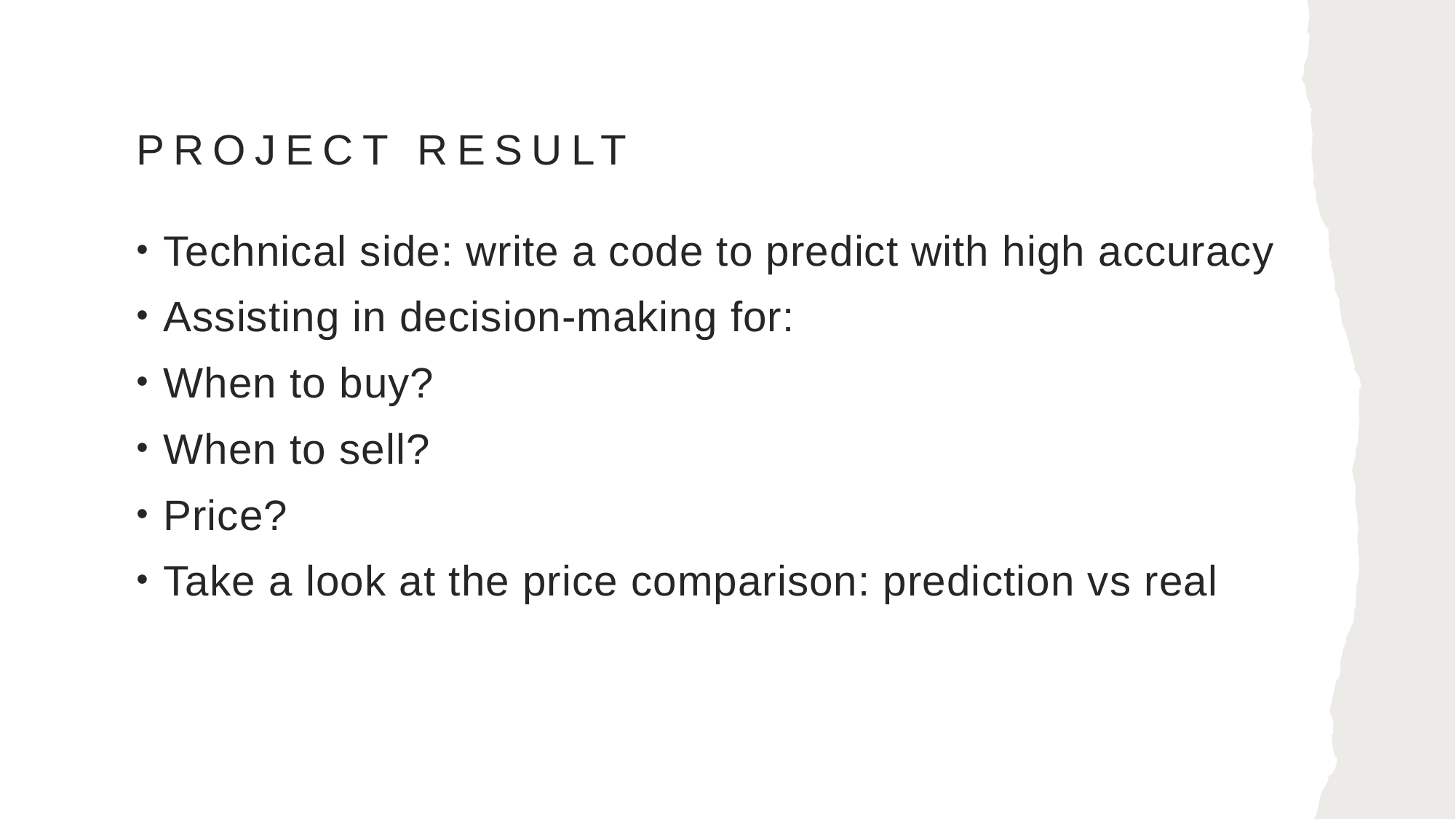

# Project result
Technical side: write a code to predict with high accuracy
Assisting in decision-making for:
When to buy?
When to sell?
Price?
Take a look at the price comparison: prediction vs real